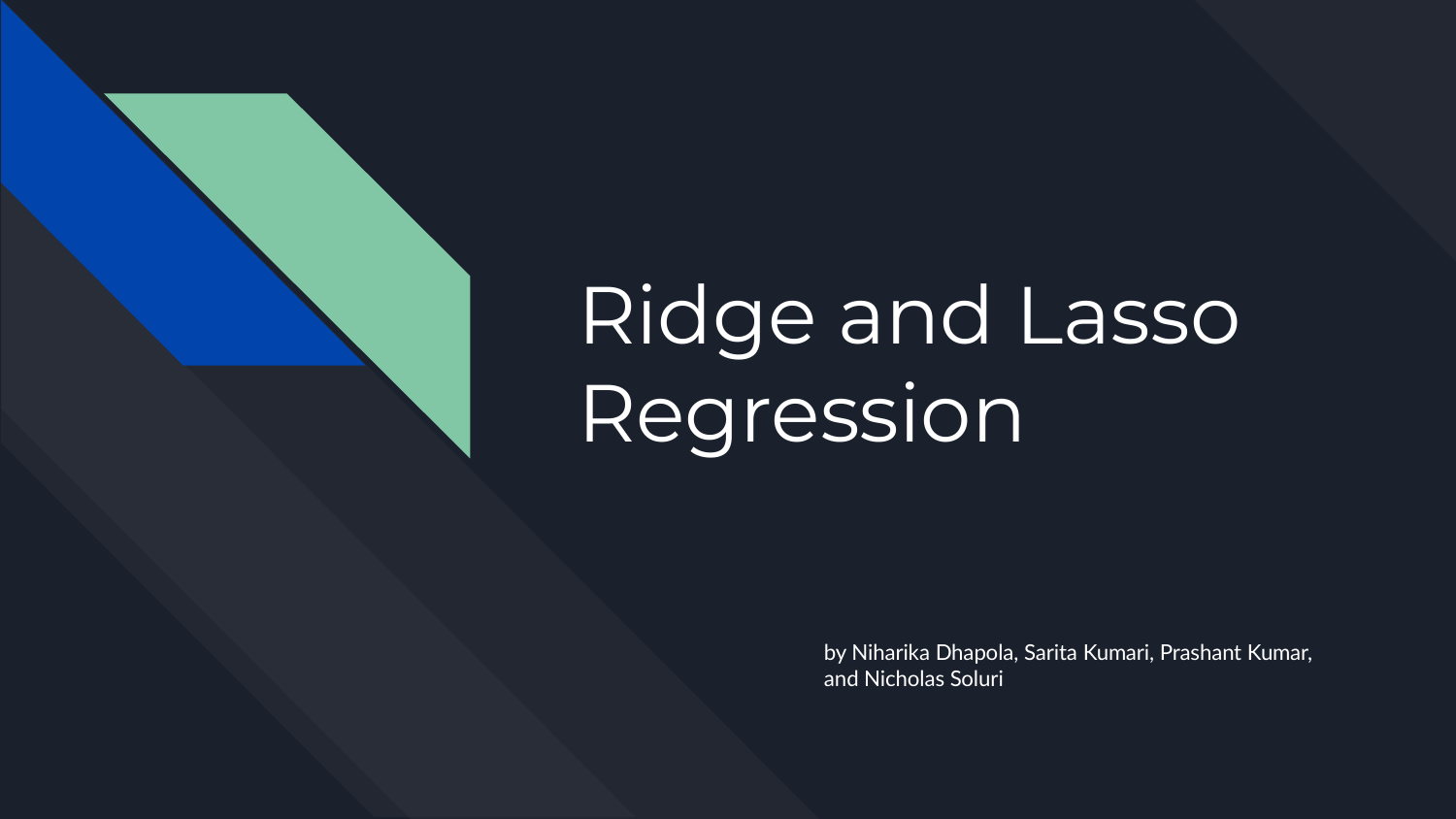

# Ridge and Lasso Regression
by Niharika Dhapola, Sarita Kumari, Prashant Kumar, and Nicholas Soluri